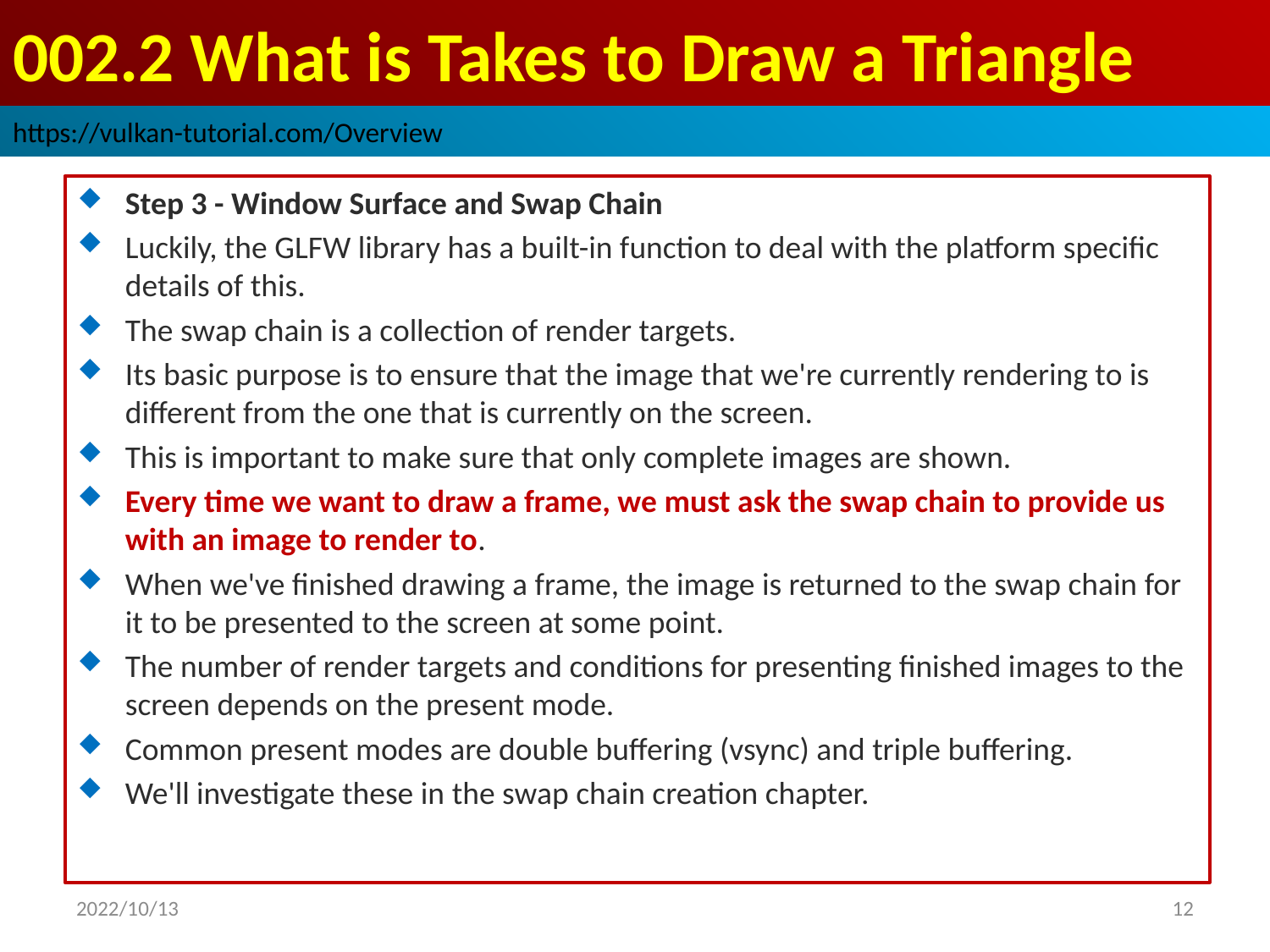

# 002.2 What is Takes to Draw a Triangle
https://vulkan-tutorial.com/Overview
Step 3 - Window Surface and Swap Chain
Luckily, the GLFW library has a built-in function to deal with the platform specific details of this.
The swap chain is a collection of render targets.
Its basic purpose is to ensure that the image that we're currently rendering to is different from the one that is currently on the screen.
This is important to make sure that only complete images are shown.
Every time we want to draw a frame, we must ask the swap chain to provide us with an image to render to.
When we've finished drawing a frame, the image is returned to the swap chain for it to be presented to the screen at some point.
The number of render targets and conditions for presenting finished images to the screen depends on the present mode.
Common present modes are double buffering (vsync) and triple buffering.
We'll investigate these in the swap chain creation chapter.
2022/10/13
12